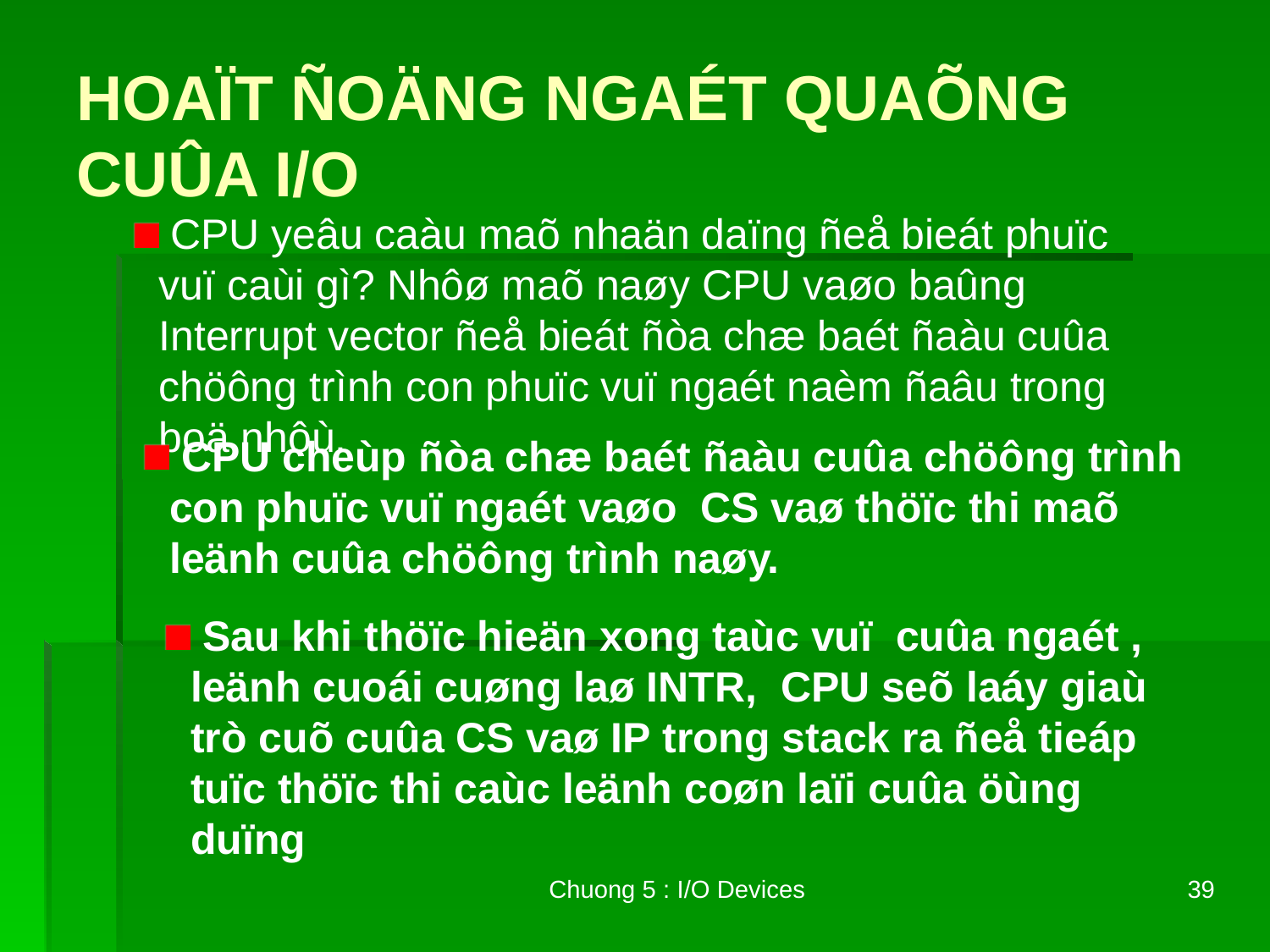

# HOAÏT ÑOÄNG NGAÉT QUAÕNG CUÛA I/O
 CPU yeâu caàu maõ nhaän daïng ñeå bieát phuïc vuï caùi gì? Nhôø maõ naøy CPU vaøo baûng Interrupt vector ñeå bieát ñòa chæ baét ñaàu cuûa chöông trình con phuïc vuï ngaét naèm ñaâu trong boä nhôù.

 CPU cheùp ñòa chæ baét ñaàu cuûa chöông trình con phuïc vuï ngaét vaøo  CS vaø thöïc thi maõ leänh cuûa chöông trình naøy.
 Sau khi thöïc hieän xong taùc vuï  cuûa ngaét , leänh cuoái cuøng laø INTR,  CPU seõ laáy giaù trò cuõ cuûa CS vaø IP trong stack ra ñeå tieáp tuïc thöïc thi caùc leänh coøn laïi cuûa öùng duïng
Chuong 5 : I/O Devices
39